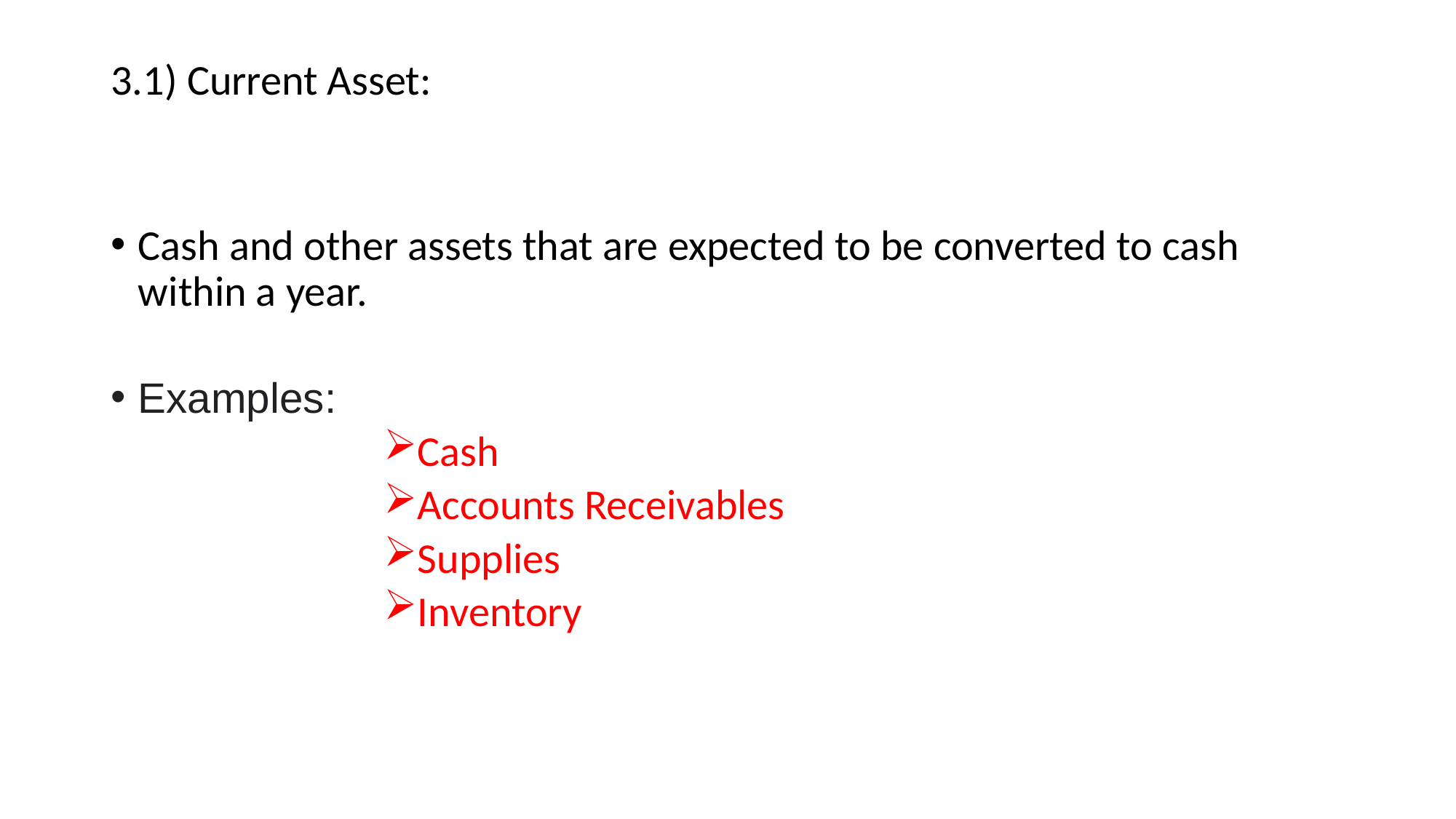

# 3.1) Current Asset:
Cash and other assets that are expected to be converted to cash within a year.

Examples:
Cash
Accounts Receivables
Supplies
Inventory